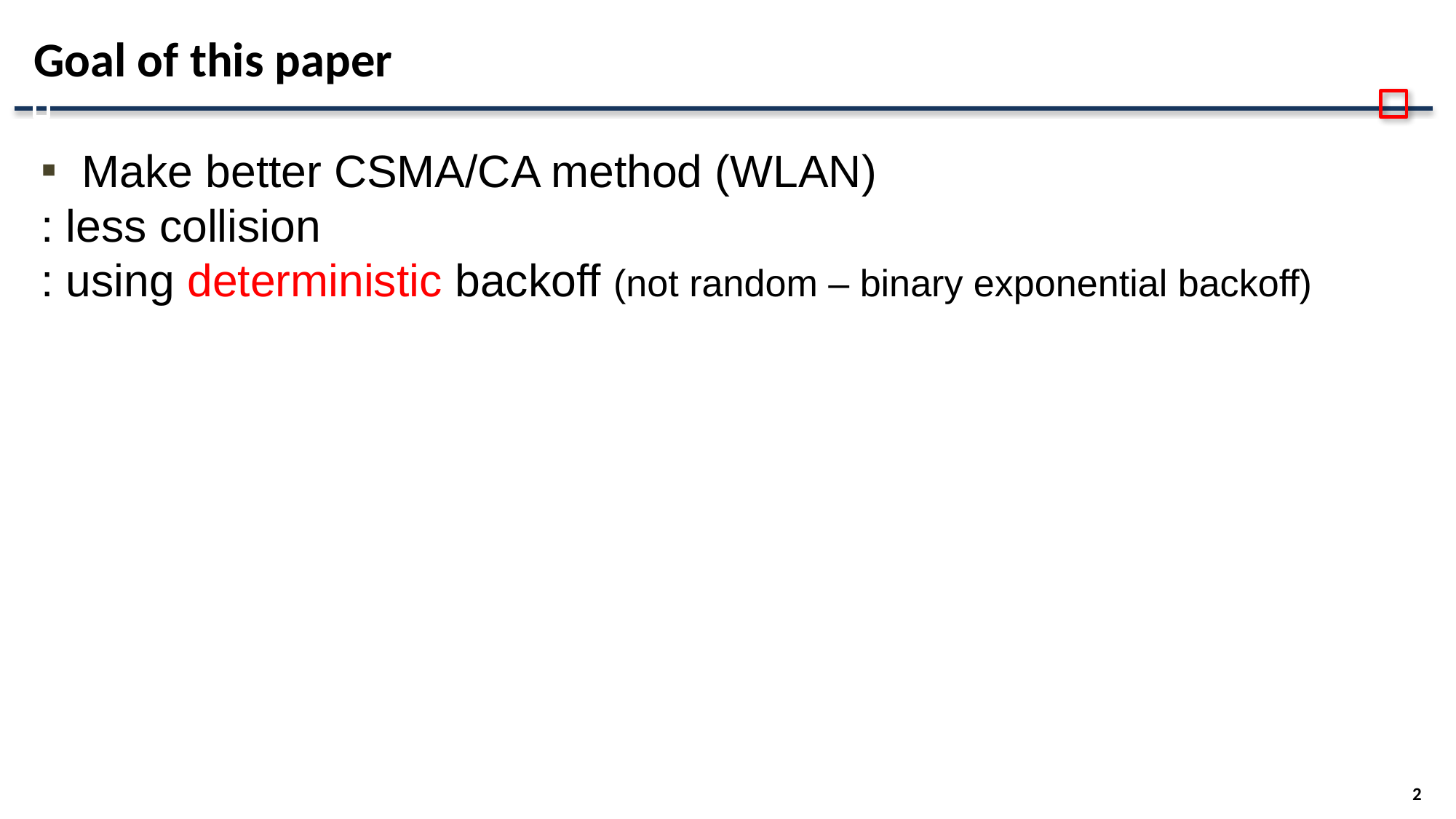

# Goal of this paper
Make better CSMA/CA method (WLAN)
: less collision
: using deterministic backoff (not random – binary exponential backoff)
2